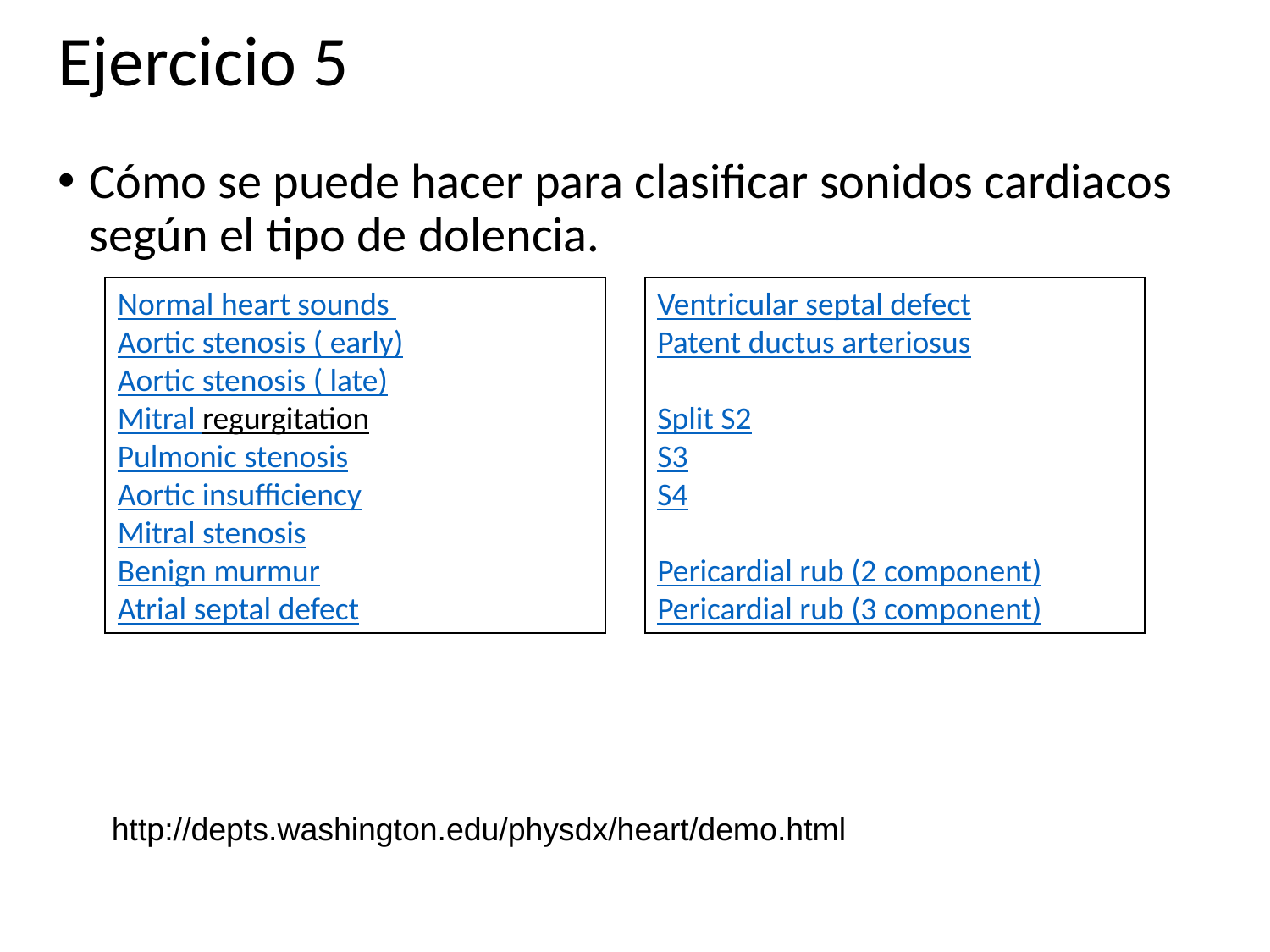

# Ejercicio 5
Cómo se puede hacer para clasificar sonidos cardiacos según el tipo de dolencia.
Normal heart sounds
Aortic stenosis ( early)
Aortic stenosis ( late)
Mitral regurgitation
Pulmonic stenosis
Aortic insufficiency
Mitral stenosis
Benign murmur
Atrial septal defect
Ventricular septal defect
Patent ductus arteriosus

Split S2
S3
S4

Pericardial rub (2 component)
Pericardial rub (3 component)
http://depts.washington.edu/physdx/heart/demo.html